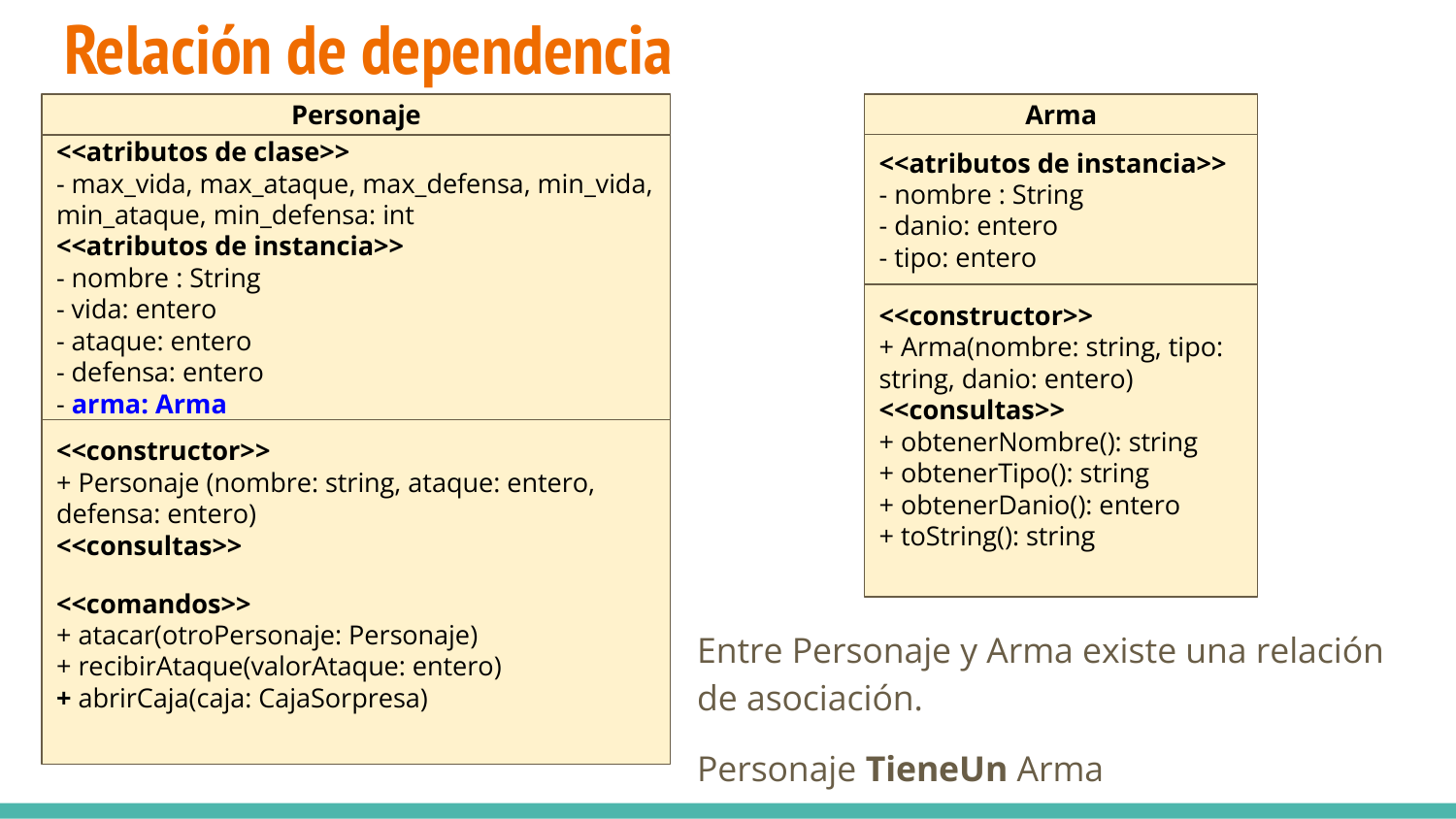

# Relación de dependencia
Personaje
Arma
<<atributos de clase>>
- max_vida, max_ataque, max_defensa, min_vida, min_ataque, min_defensa: int
<<atributos de instancia>>
- nombre : String
- vida: entero
- ataque: entero
- defensa: entero
- arma: Arma
<<atributos de instancia>>
- nombre : String
- danio: entero
- tipo: entero
<<constructor>>
+ Arma(nombre: string, tipo: string, danio: entero)
<<consultas>>
+ obtenerNombre(): string
+ obtenerTipo(): string
+ obtenerDanio(): entero
+ toString(): string
<<constructor>>
+ Personaje (nombre: string, ataque: entero, defensa: entero)
<<consultas>>

<<comandos>>
+ atacar(otroPersonaje: Personaje)
+ recibirAtaque(valorAtaque: entero)
+ abrirCaja(caja: CajaSorpresa)
Entre Personaje y Arma existe una relación de asociación.
Personaje TieneUn Arma